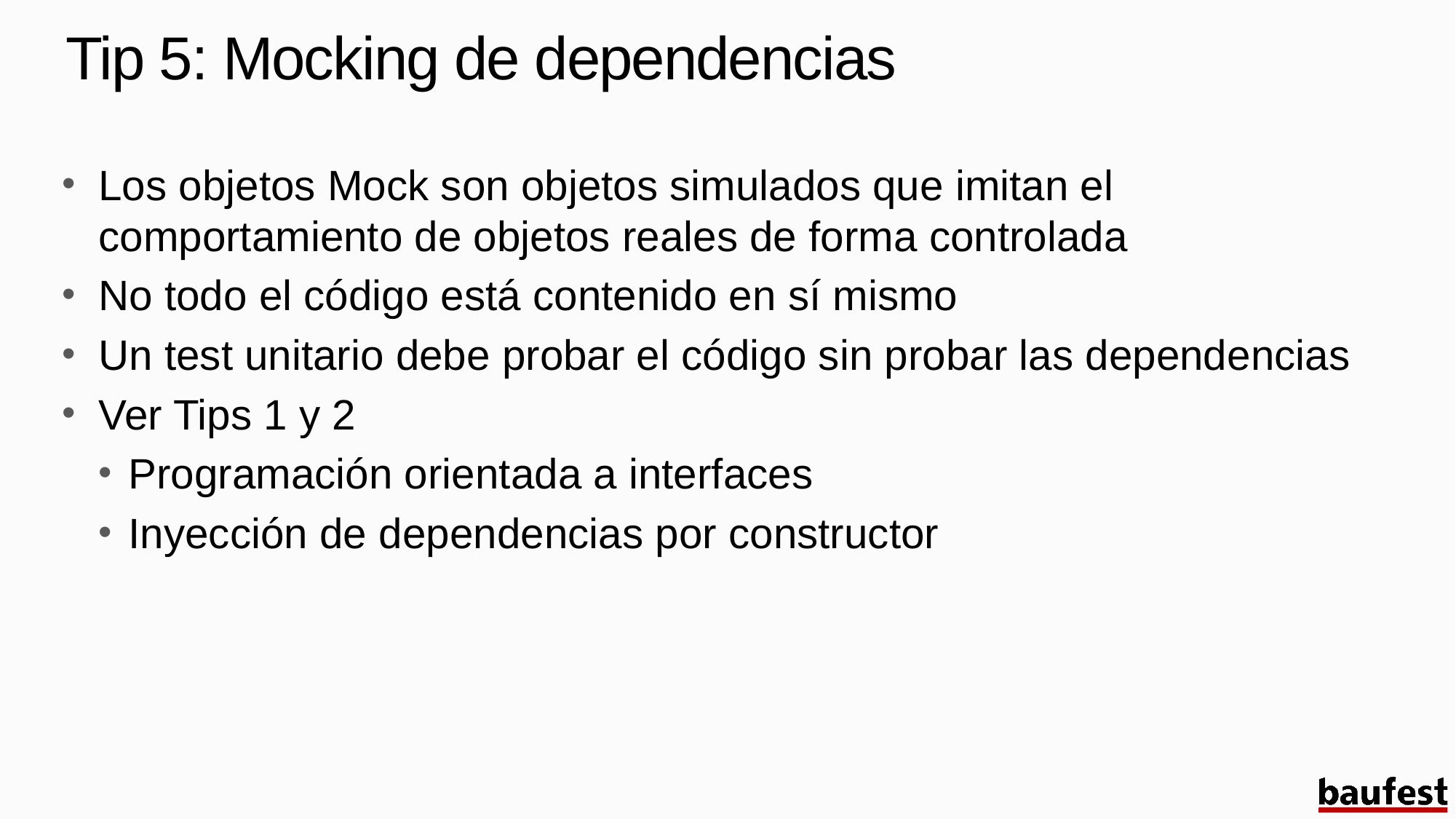

# Tip 5: Mocking de dependencias
Los objetos Mock son objetos simulados que imitan el comportamiento de objetos reales de forma controlada
No todo el código está contenido en sí mismo
Un test unitario debe probar el código sin probar las dependencias
Ver Tips 1 y 2
Programación orientada a interfaces
Inyección de dependencias por constructor